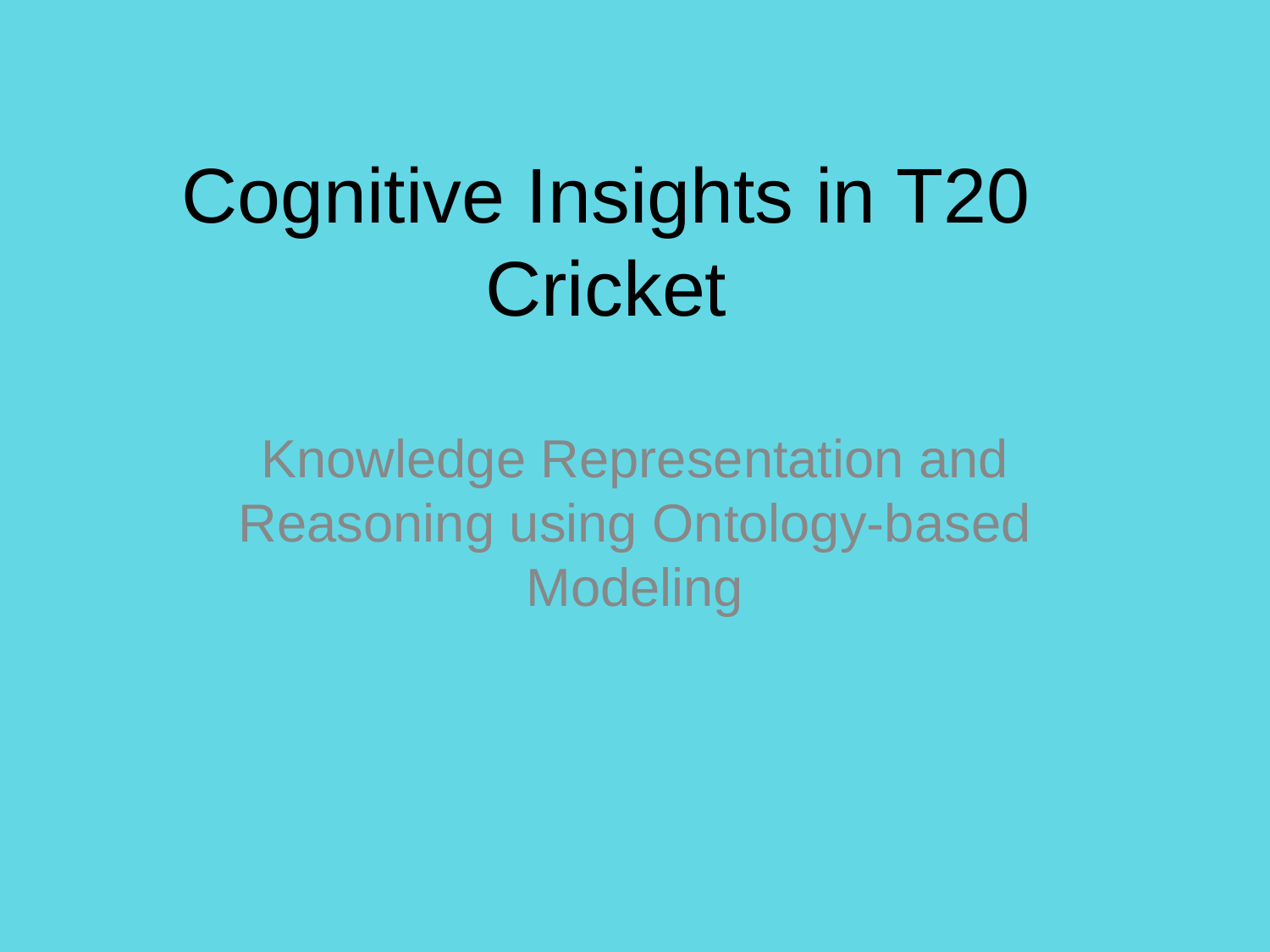

# Cognitive Insights in T20 Cricket
Knowledge Representation and Reasoning using Ontology-based Modeling